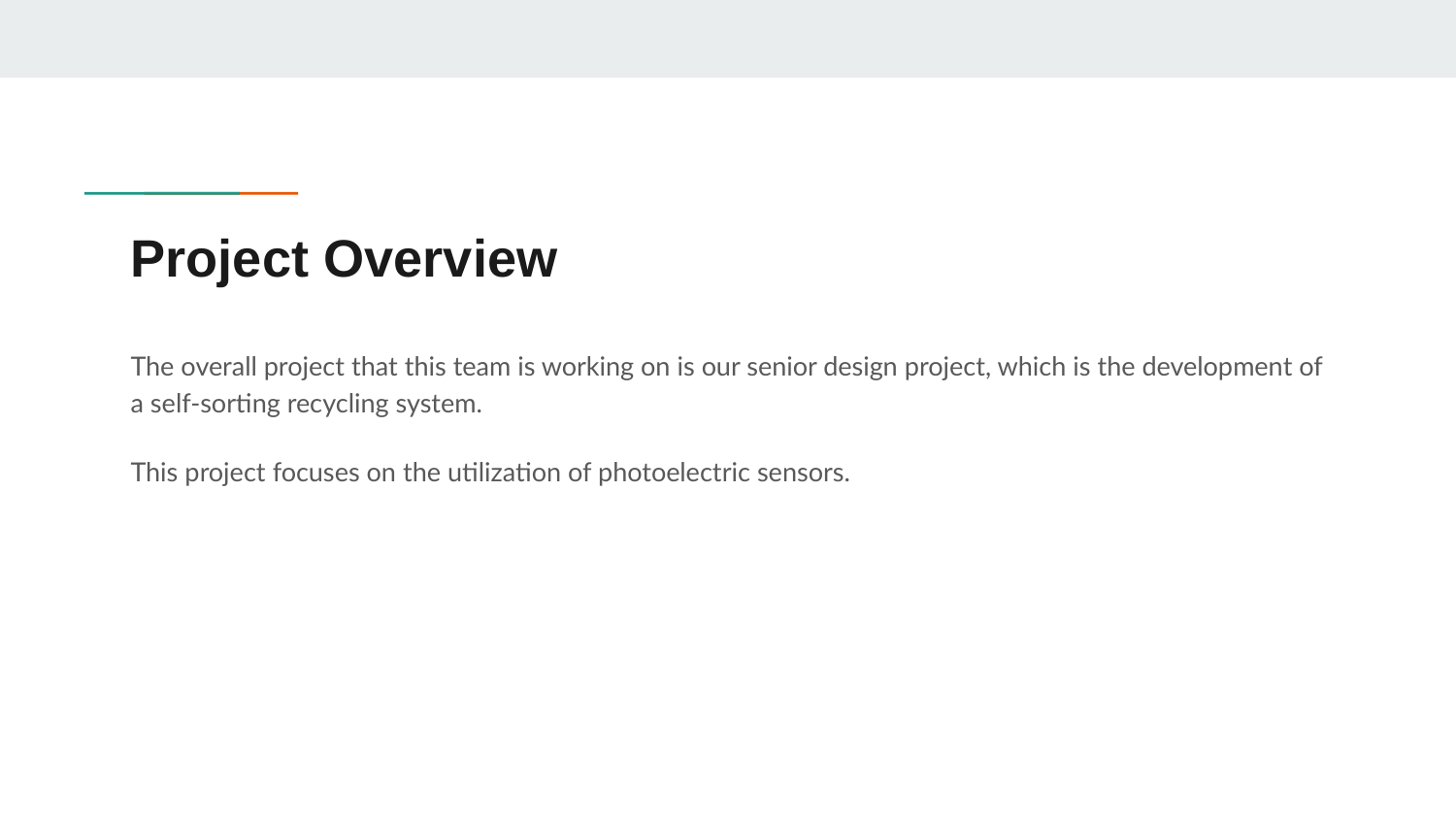

# Project Overview
The overall project that this team is working on is our senior design project, which is the development of a self-sorting recycling system.
This project focuses on the utilization of photoelectric sensors.